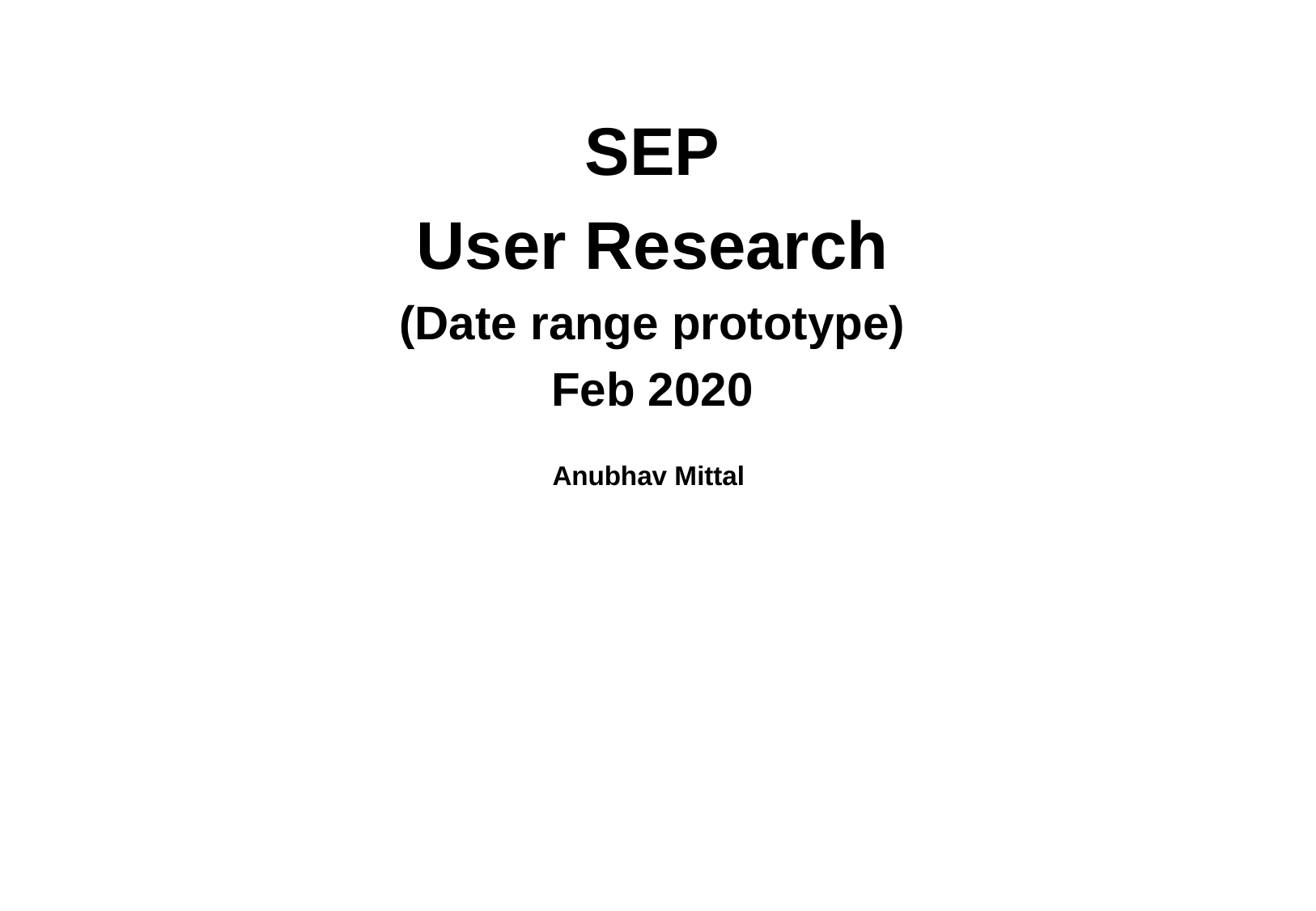

SEP
User Research
(Date range prototype)
Feb 2020

Anubhav Mittal